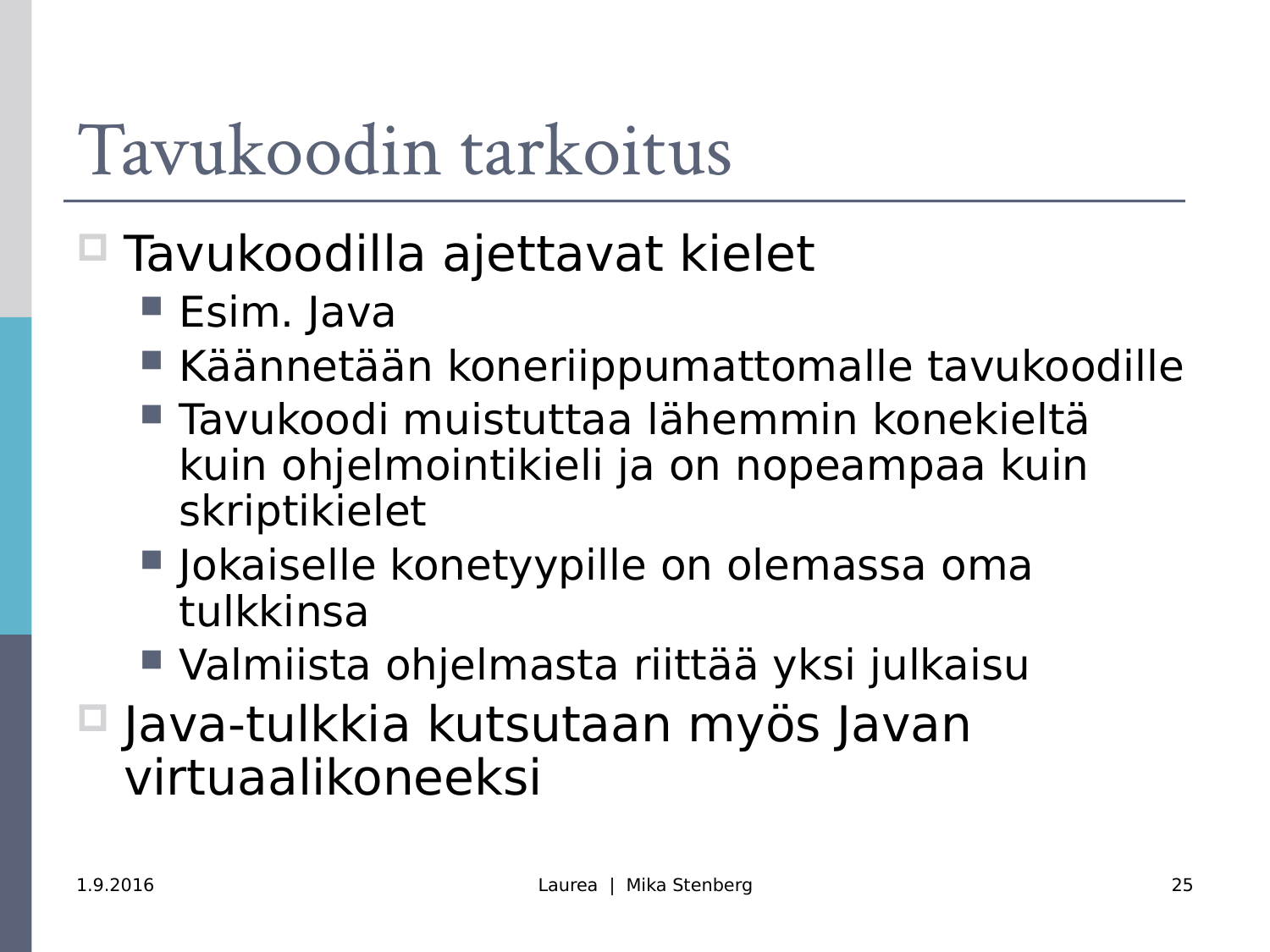

# Tavukoodin tarkoitus
Tavukoodilla ajettavat kielet
Esim. Java
Käännetään koneriippumattomalle tavukoodille
Tavukoodi muistuttaa lähemmin konekieltä kuin ohjelmointikieli ja on nopeampaa kuin skriptikielet
Jokaiselle konetyypille on olemassa oma tulkkinsa
Valmiista ohjelmasta riittää yksi julkaisu
Java-tulkkia kutsutaan myös Javan virtuaalikoneeksi

1.9.2016
Laurea  |  Mika Stenberg
25